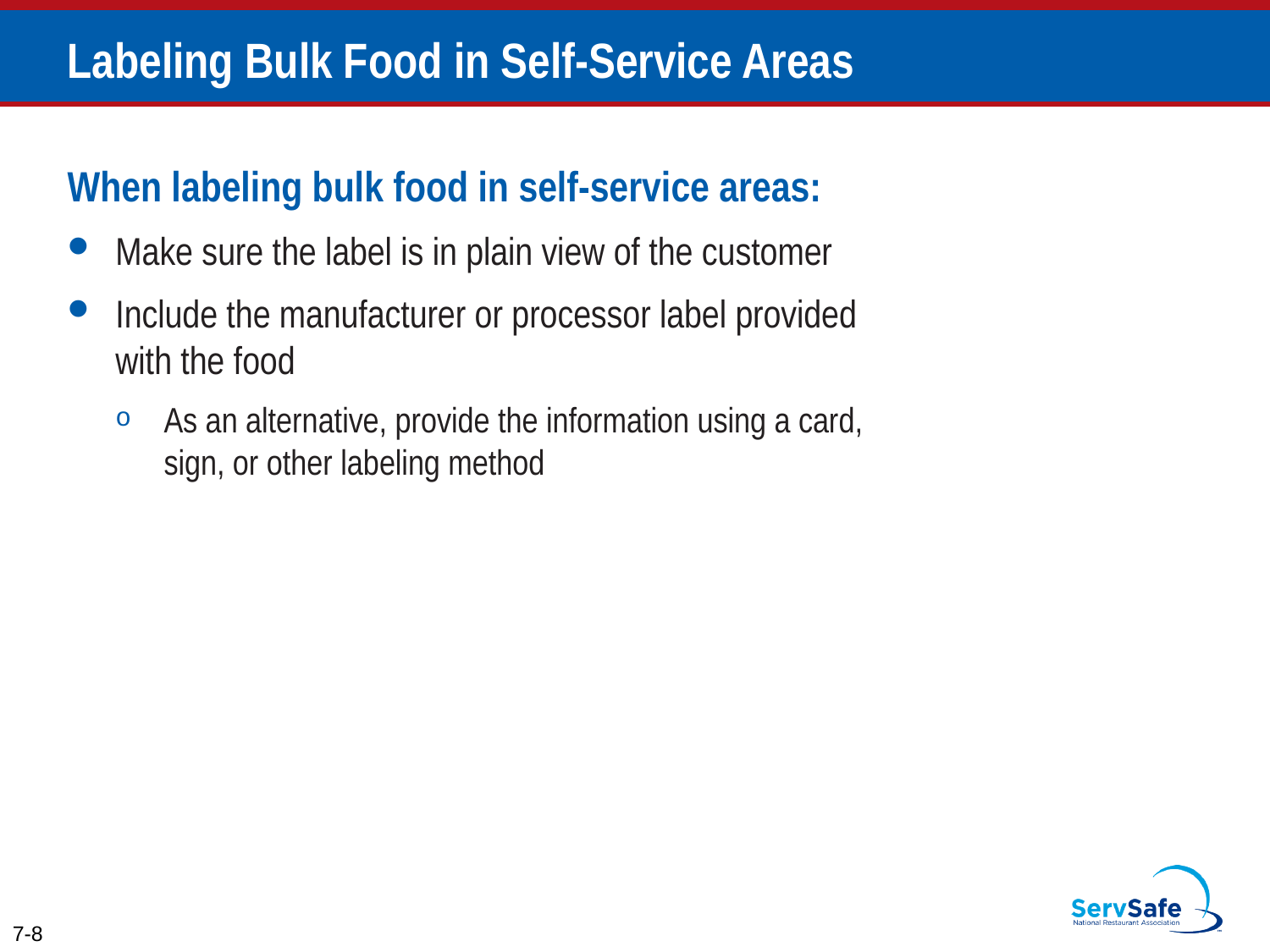

# Labeling Bulk Food in Self-Service Areas
When labeling bulk food in self-service areas:
Make sure the label is in plain view of the customer
Include the manufacturer or processor label provided with the food
As an alternative, provide the information using a card, sign, or other labeling method

7-8